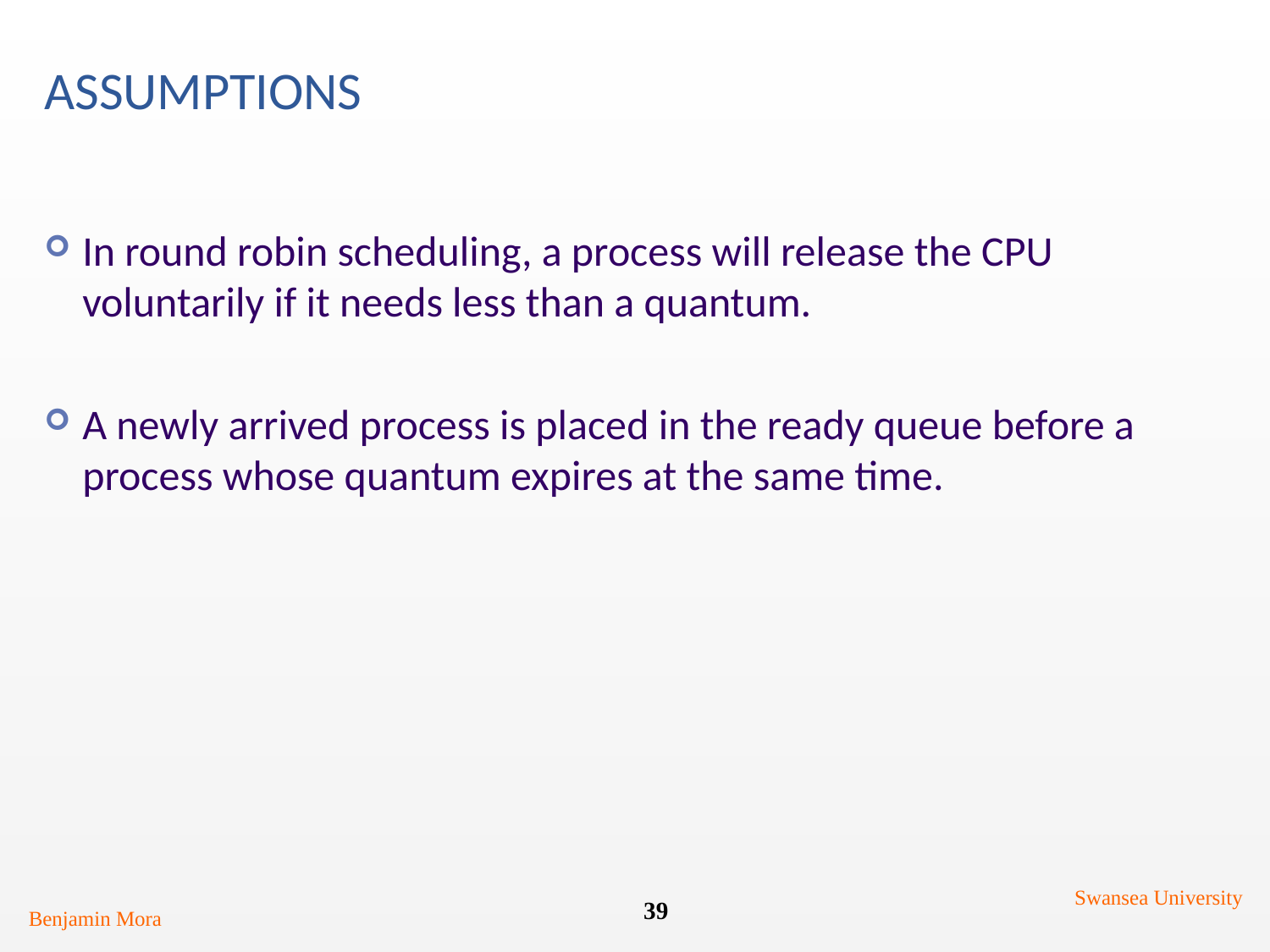

# Assumptions

In round robin scheduling, a process will release the CPU voluntarily if it needs less than a quantum.

A newly arrived process is placed in the ready queue before a process whose quantum expires at the same time.
Swansea University
39
Benjamin Mora